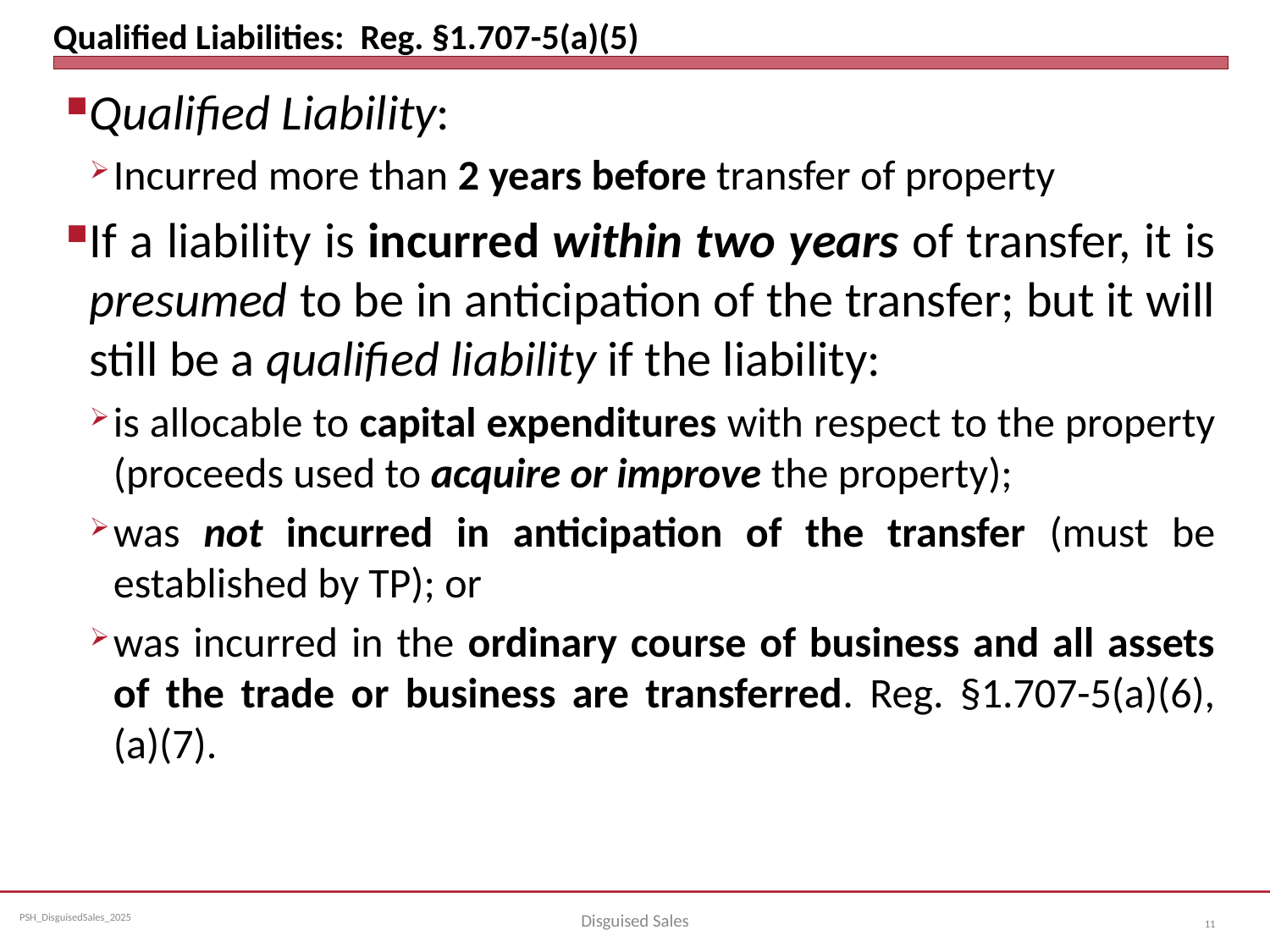

# Qualified Liabilities:  Reg. §1.707-5(a)(5)
Qualified Liability:
Incurred more than 2 years before transfer of property
If a liability is incurred within two years of transfer, it is presumed to be in anticipation of the transfer; but it will still be a qualified liability if the liability:
is allocable to capital expenditures with respect to the property (proceeds used to acquire or improve the property);
was not incurred in anticipation of the transfer (must be established by TP); or
was incurred in the ordinary course of business and all assets of the trade or business are transferred. Reg. §1.707-5(a)(6), (a)(7).
Disguised Sales
11